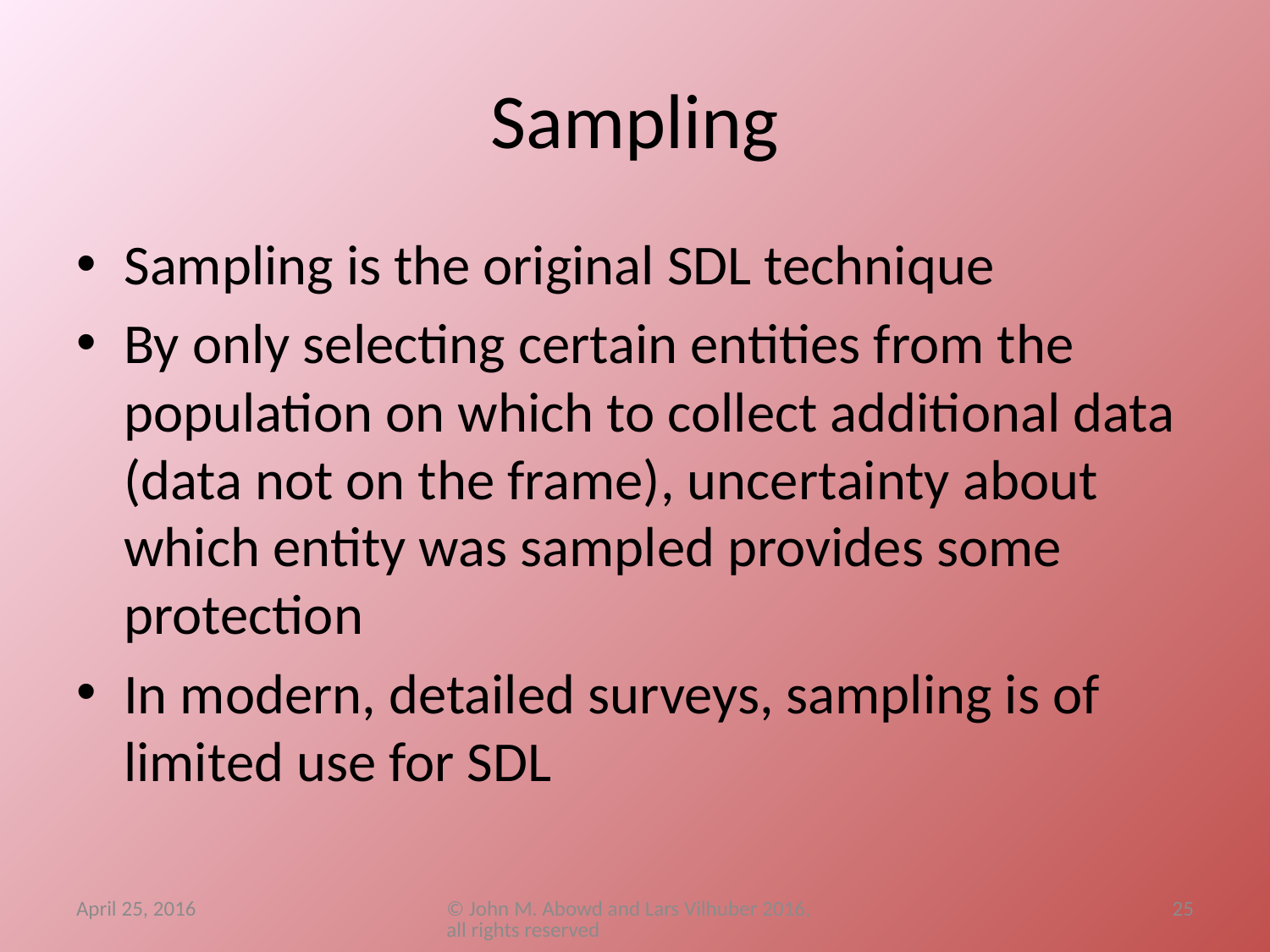

# Sampling
Sampling is the original SDL technique
By only selecting certain entities from the population on which to collect additional data (data not on the frame), uncertainty about which entity was sampled provides some protection
In modern, detailed surveys, sampling is of limited use for SDL
April 25, 2016
© John M. Abowd and Lars Vilhuber 2016, all rights reserved
25